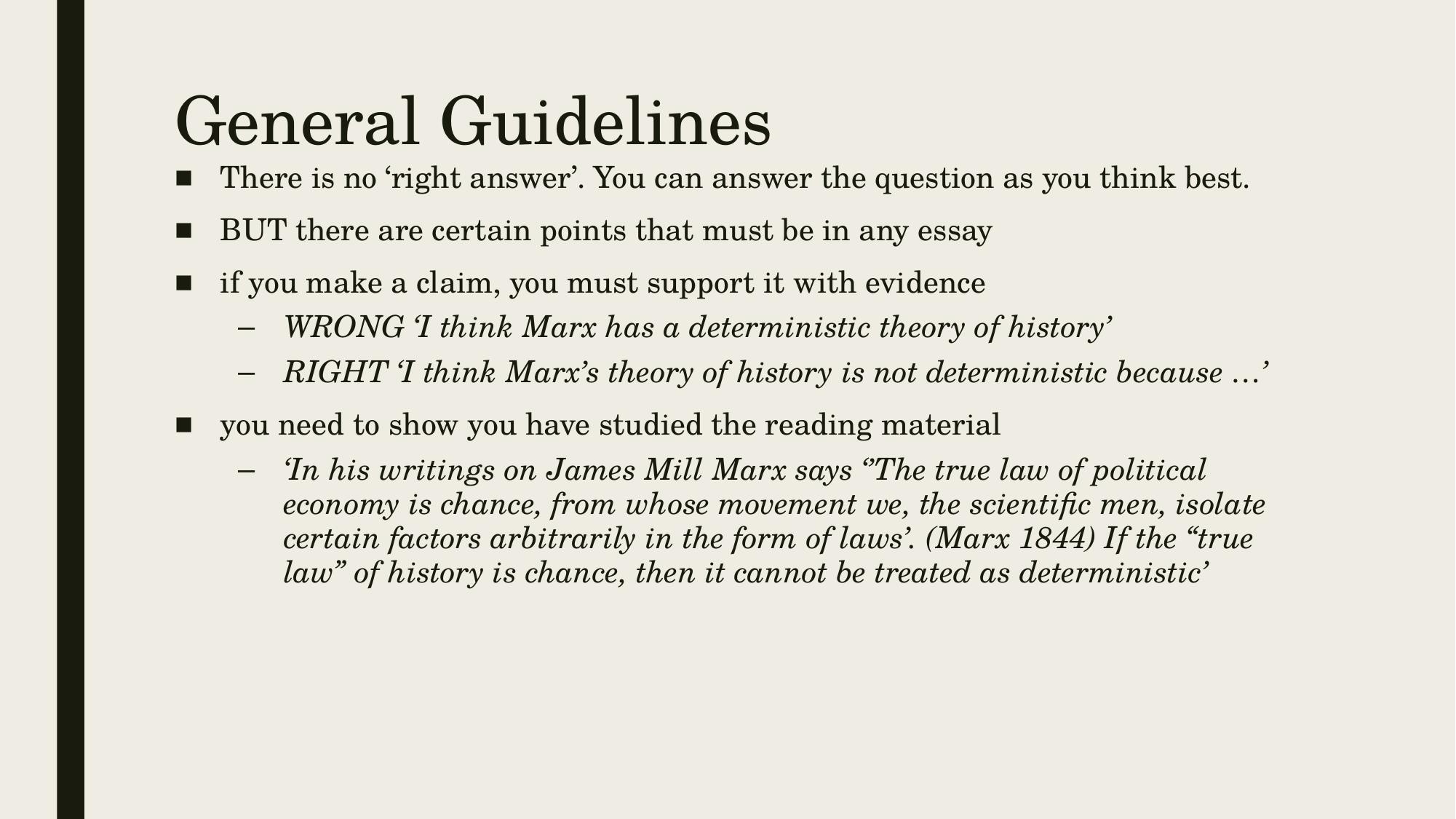

# General Guidelines
There is no ‘right answer’. You can answer the question as you think best.
BUT there are certain points that must be in any essay
if you make a claim, you must support it with evidence
WRONG ‘I think Marx has a deterministic theory of history’
RIGHT ‘I think Marx’s theory of history is not deterministic because …’
you need to show you have studied the reading material
‘In his writings on James Mill Marx says ‘’The true law of political economy is chance, from whose movement we, the scientific men, isolate certain factors arbitrarily in the form of laws’. (Marx 1844) If the “true law” of history is chance, then it cannot be treated as deterministic’